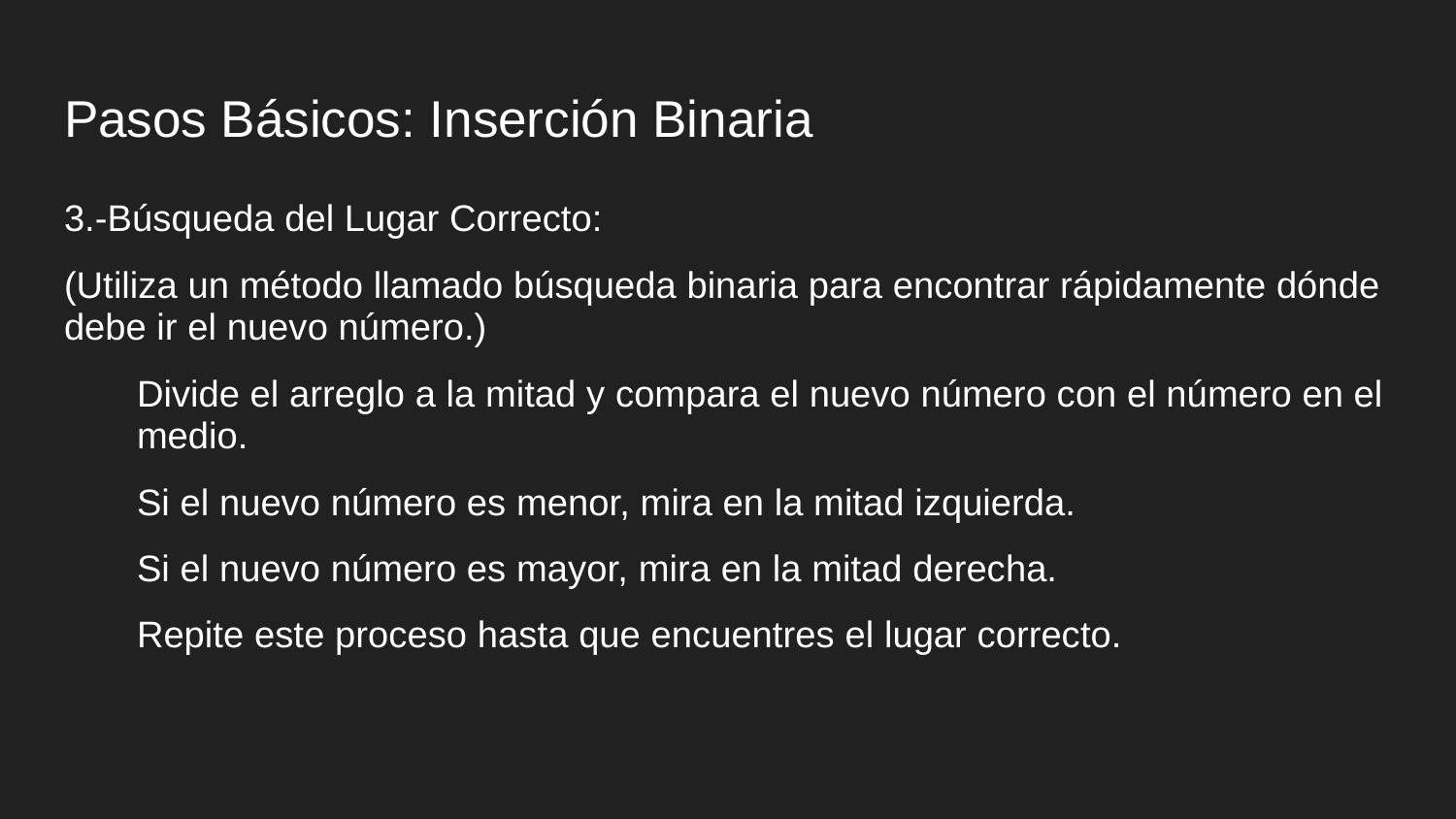

# Pasos Básicos: Inserción Binaria

3.-Búsqueda del Lugar Correcto:
(Utiliza un método llamado búsqueda binaria para encontrar rápidamente dónde debe ir el nuevo número.)
Divide el arreglo a la mitad y compara el nuevo número con el número en el medio.
Si el nuevo número es menor, mira en la mitad izquierda.
Si el nuevo número es mayor, mira en la mitad derecha.
Repite este proceso hasta que encuentres el lugar correcto.